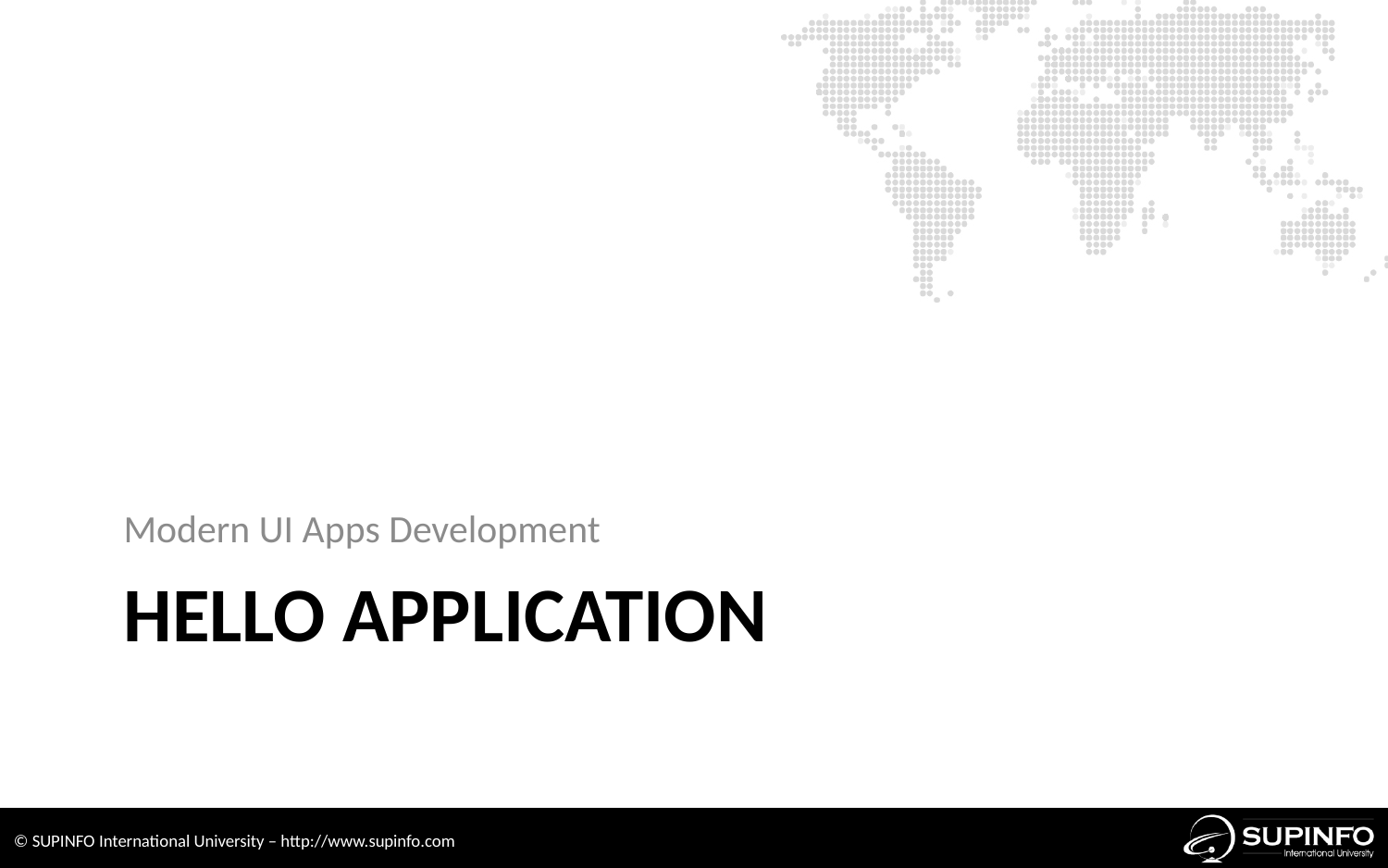

Modern UI Apps Development
# Hello Application